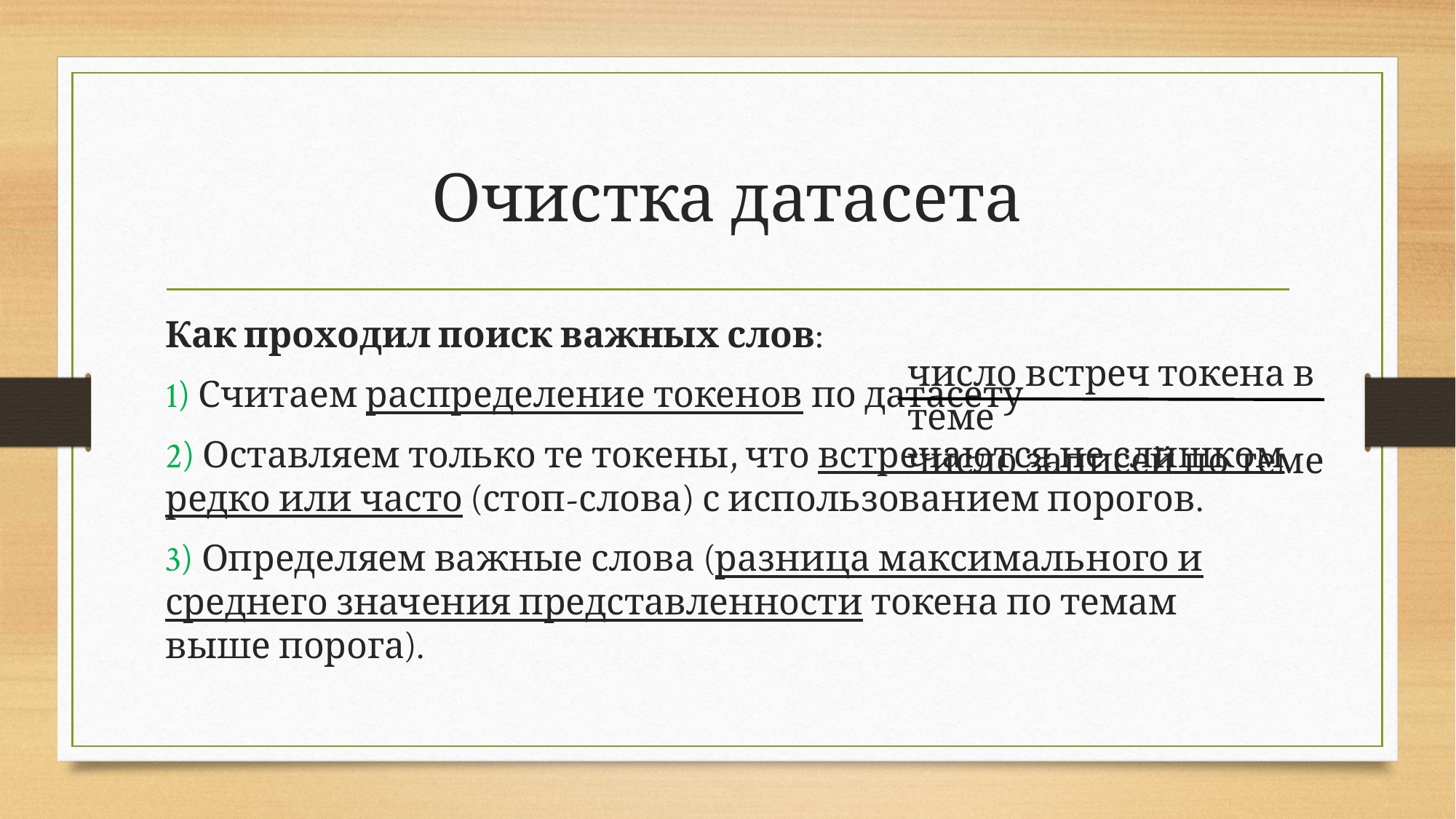

# Очистка датасета
Как проходил поиск важных слов:
1) Считаем распределение токенов по датасету
2) Оставляем только те токены, что встречаются не слишком редко или часто (стоп-слова) с использованием порогов.
3) Определяем важные слова (разница максимального и среднего значения представленности токена по темам выше порога).

число встреч токена в теме
число записей по теме